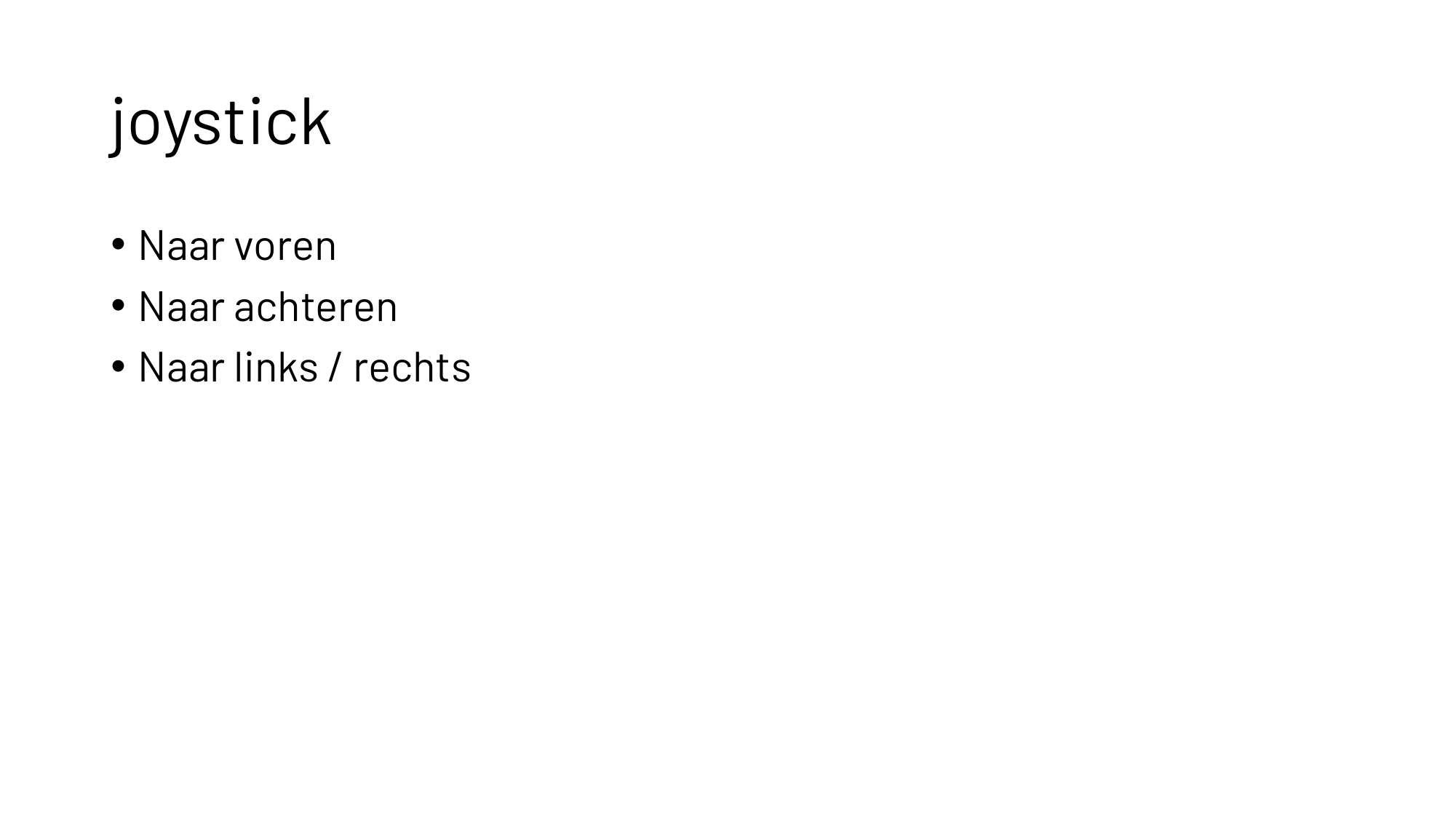

# joystick
Naar voren
Naar achteren
Naar links / rechts